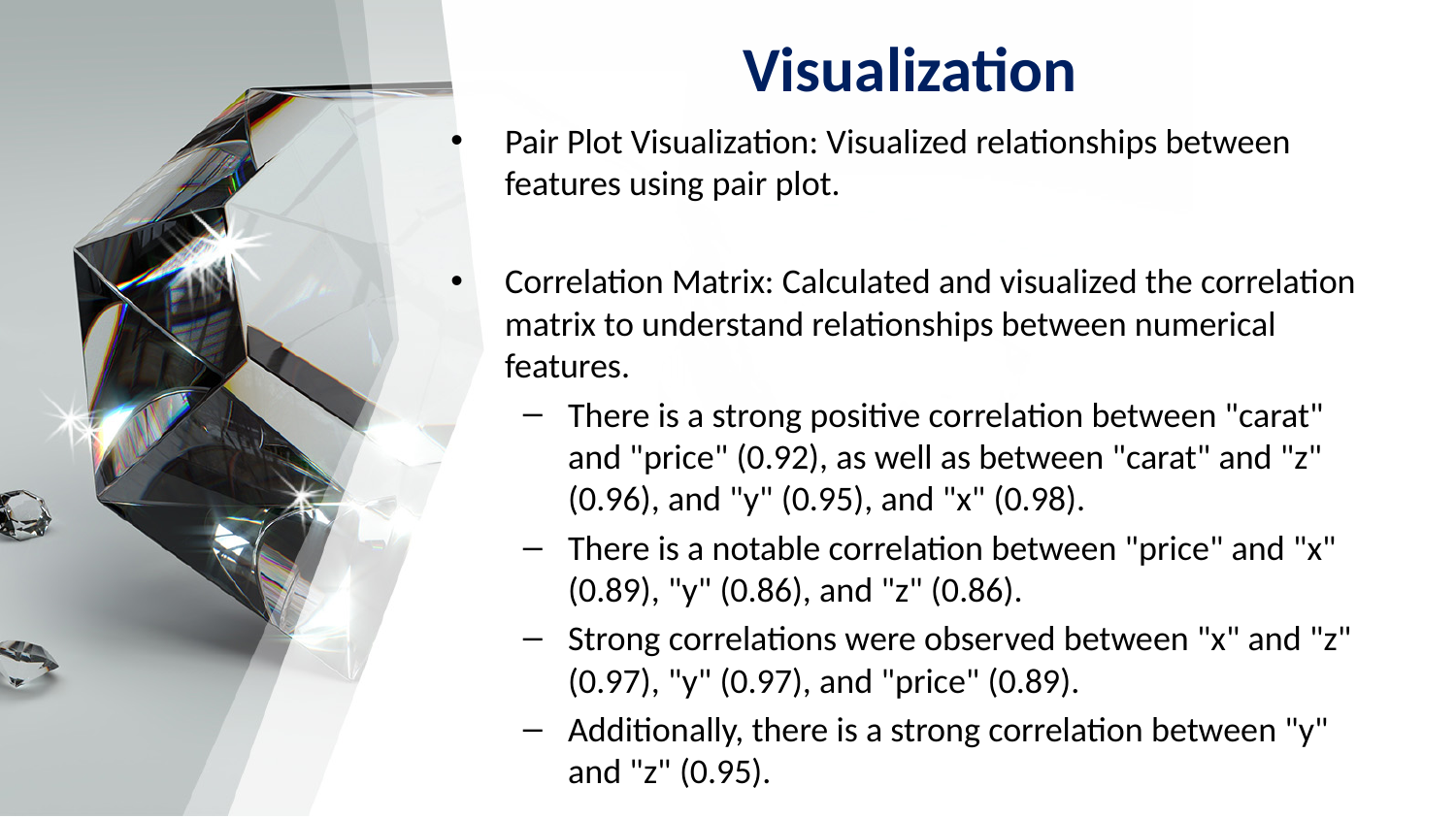

# Visualization
Pair Plot Visualization: Visualized relationships between features using pair plot.

Correlation Matrix: Calculated and visualized the correlation matrix to understand relationships between numerical features.
There is a strong positive correlation between "carat" and "price" (0.92), as well as between "carat" and "z" (0.96), and "y" (0.95), and "x" (0.98).
There is a notable correlation between "price" and "x" (0.89), "y" (0.86), and "z" (0.86).
Strong correlations were observed between "x" and "z" (0.97), "y" (0.97), and "price" (0.89).
Additionally, there is a strong correlation between "y" and "z" (0.95).